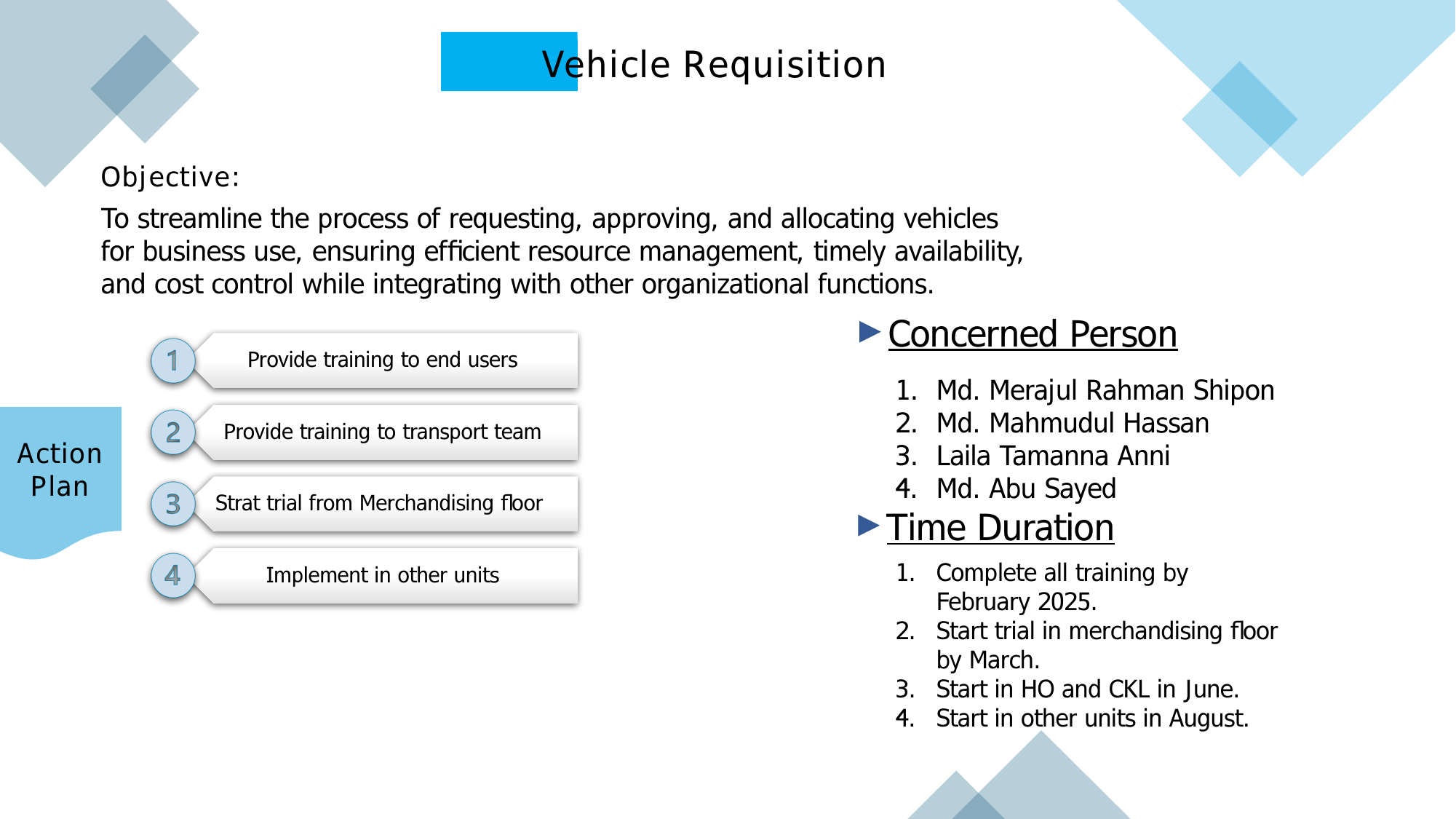

Vehicle Requisition

Objective:
To streamline the process of requesting, approving, and allocating vehicles for business use, ensuring efficient resource management, timely availability, and cost control while integrating with other organizational functions.
Concerned Person
Provide training to end users
Provide training to transport team
Strat trial from Merchandising floor
Implement in other units
Md. Merajul Rahman Shipon
Md. Mahmudul Hassan
Laila Tamanna Anni
Md. Abu Sayed
Action Plan
Time Duration
Complete all training by February 2025.
Start trial in merchandising floor by March.
Start in HO and CKL in June.
Start in other units in August.